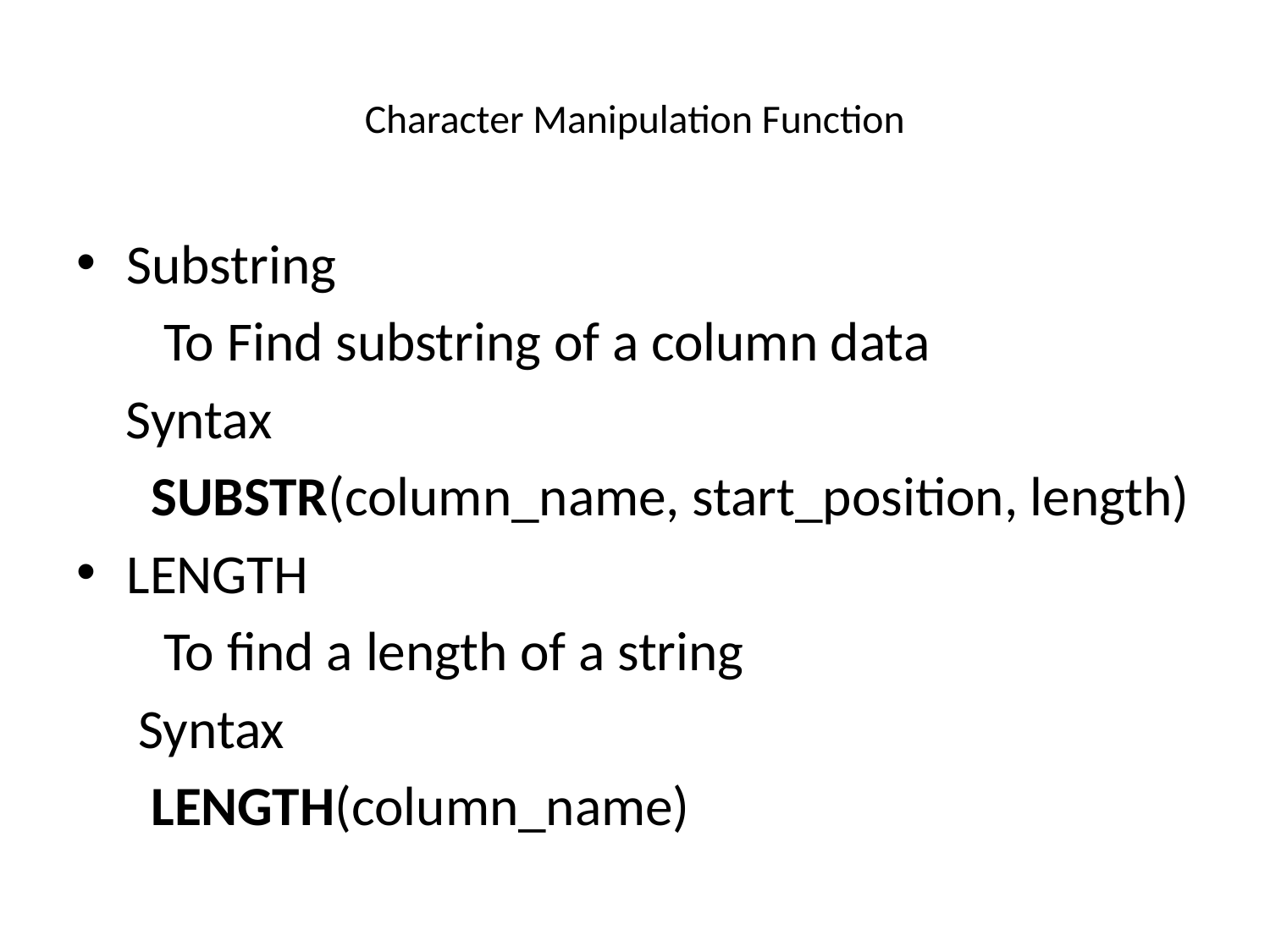

# Character Manipulation Function
Substring
       To Find substring of a column data
    Syntax
      SUBSTR(column_name, start_position, length)
LENGTH
       To find a length of a string
     Syntax
      LENGTH(column_name)